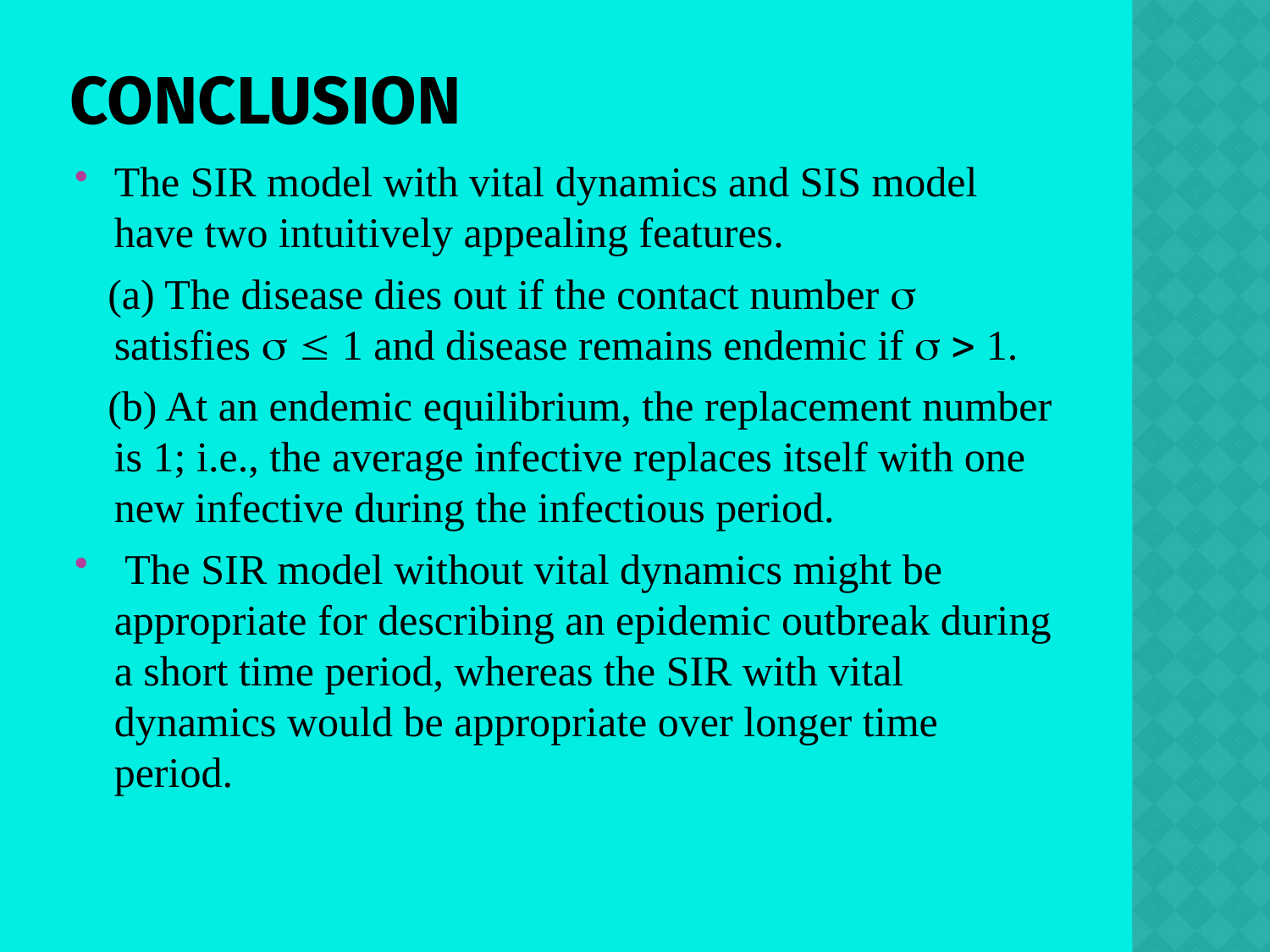

# conclusion
The SIR model with vital dynamics and SIS model have two intuitively appealing features.
   (a) The disease dies out if the contact number σ satisfies σ ≤ 1 and disease remains endemic if σ > 1.
   (b) At an endemic equilibrium, the replacement number is 1; i.e., the average infective replaces itself with one new infective during the infectious period.
 The SIR model without vital dynamics might be appropriate for describing an epidemic outbreak during a short time period, whereas the SIR with vital dynamics would be appropriate over longer time period.